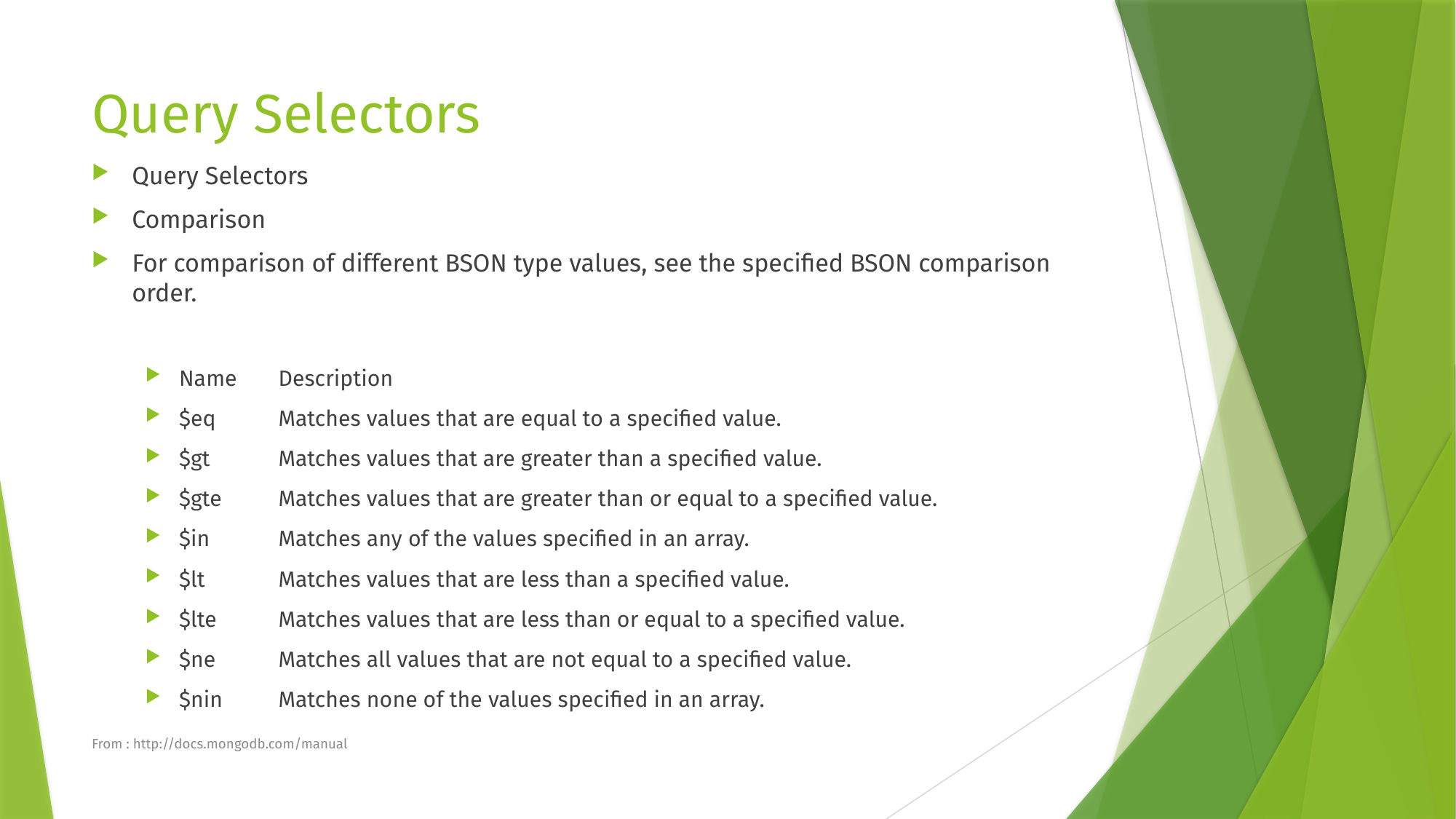

# Query Selectors
Query Selectors
Comparison
For comparison of different BSON type values, see the specified BSON comparison order.

Name	Description
$eq	Matches values that are equal to a specified value.
$gt	Matches values that are greater than a specified value.
$gte	Matches values that are greater than or equal to a specified value.
$in	Matches any of the values specified in an array.
$lt	Matches values that are less than a specified value.
$lte	Matches values that are less than or equal to a specified value.
$ne	Matches all values that are not equal to a specified value.
$nin	Matches none of the values specified in an array.
From : http://docs.mongodb.com/manual